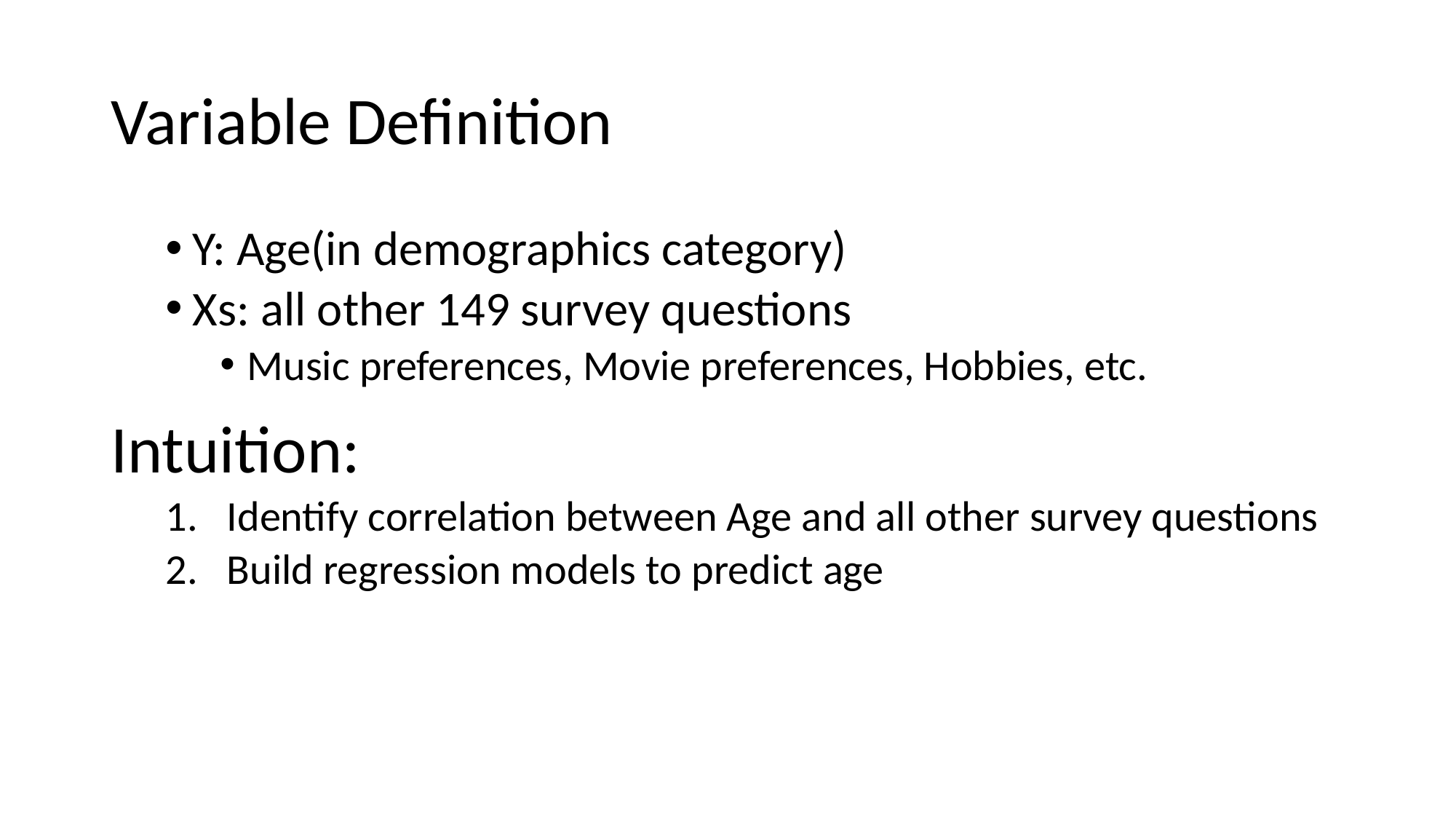

# Variable Definition
Y: Age(in demographics category)
Xs: all other 149 survey questions
Music preferences, Movie preferences, Hobbies, etc.

Intuition:
Identify correlation between Age and all other survey questions
Build regression models to predict age